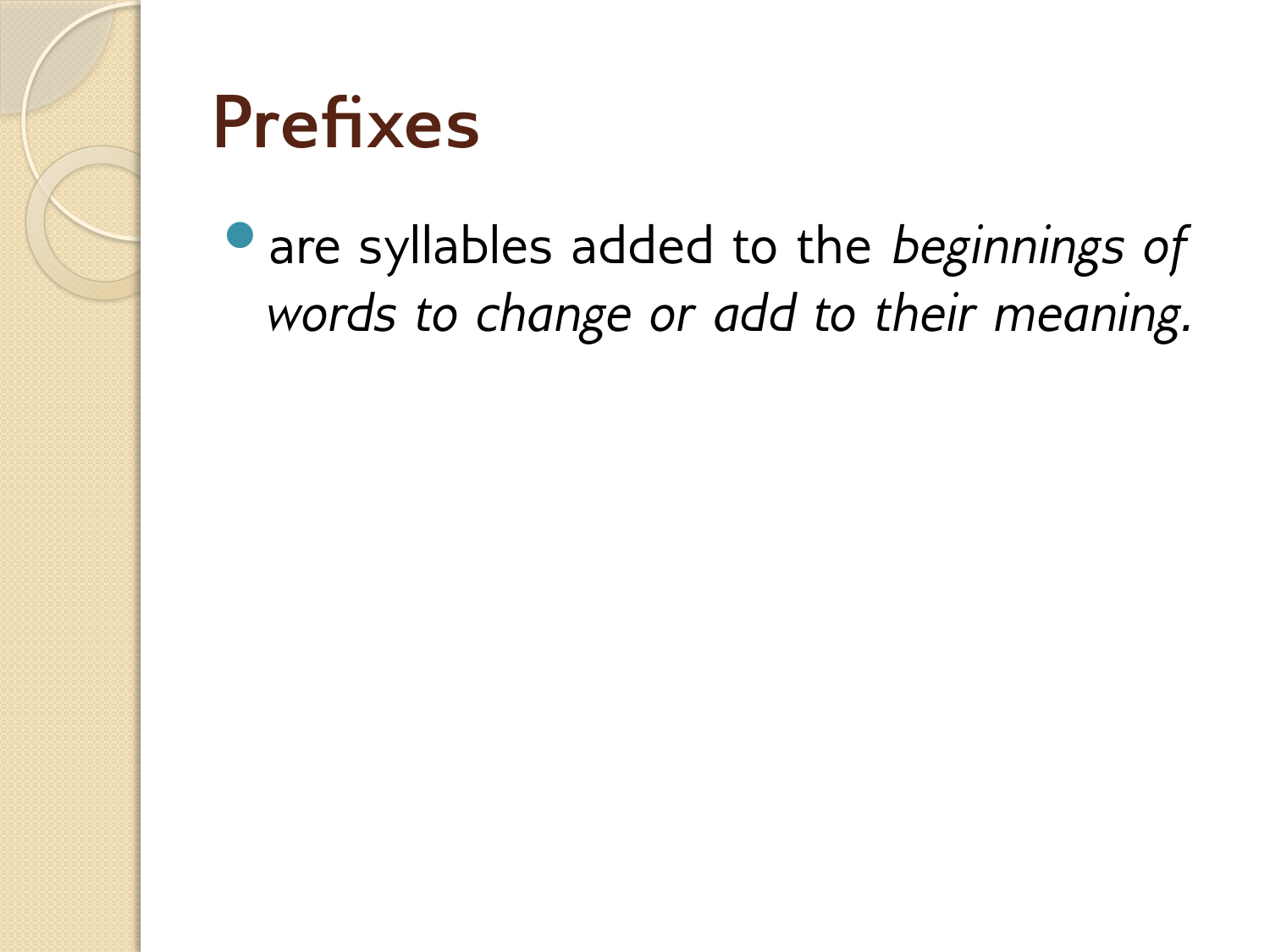

# Prefixes
are syllables added to the beginnings of words to change or add to their meaning.